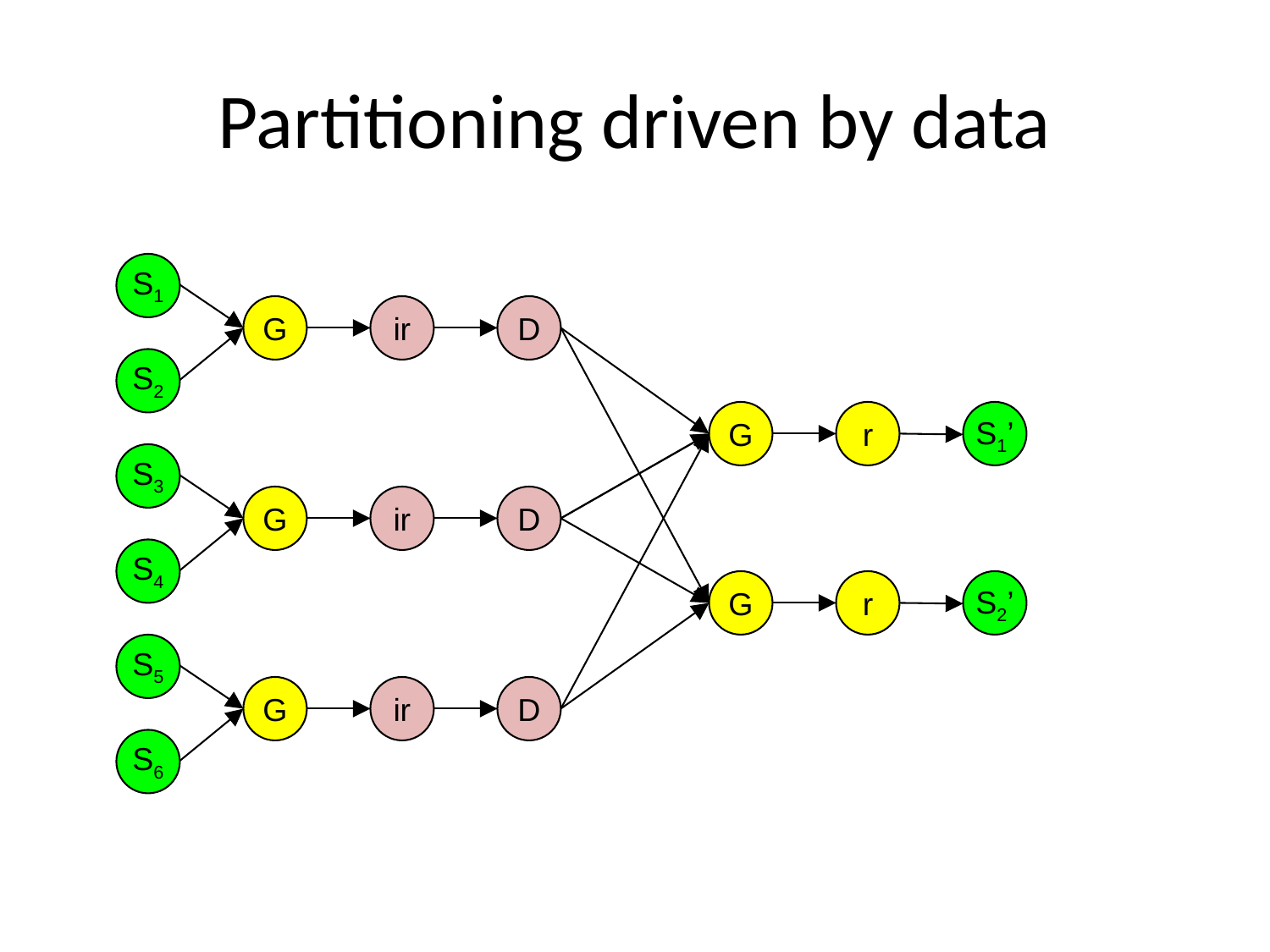

# Partitioning driven by data

S1

G

ir

D

S2

G

r

S1’

S3

G

ir

D

S4

G

r

S2’

S5

G

ir

D

S6